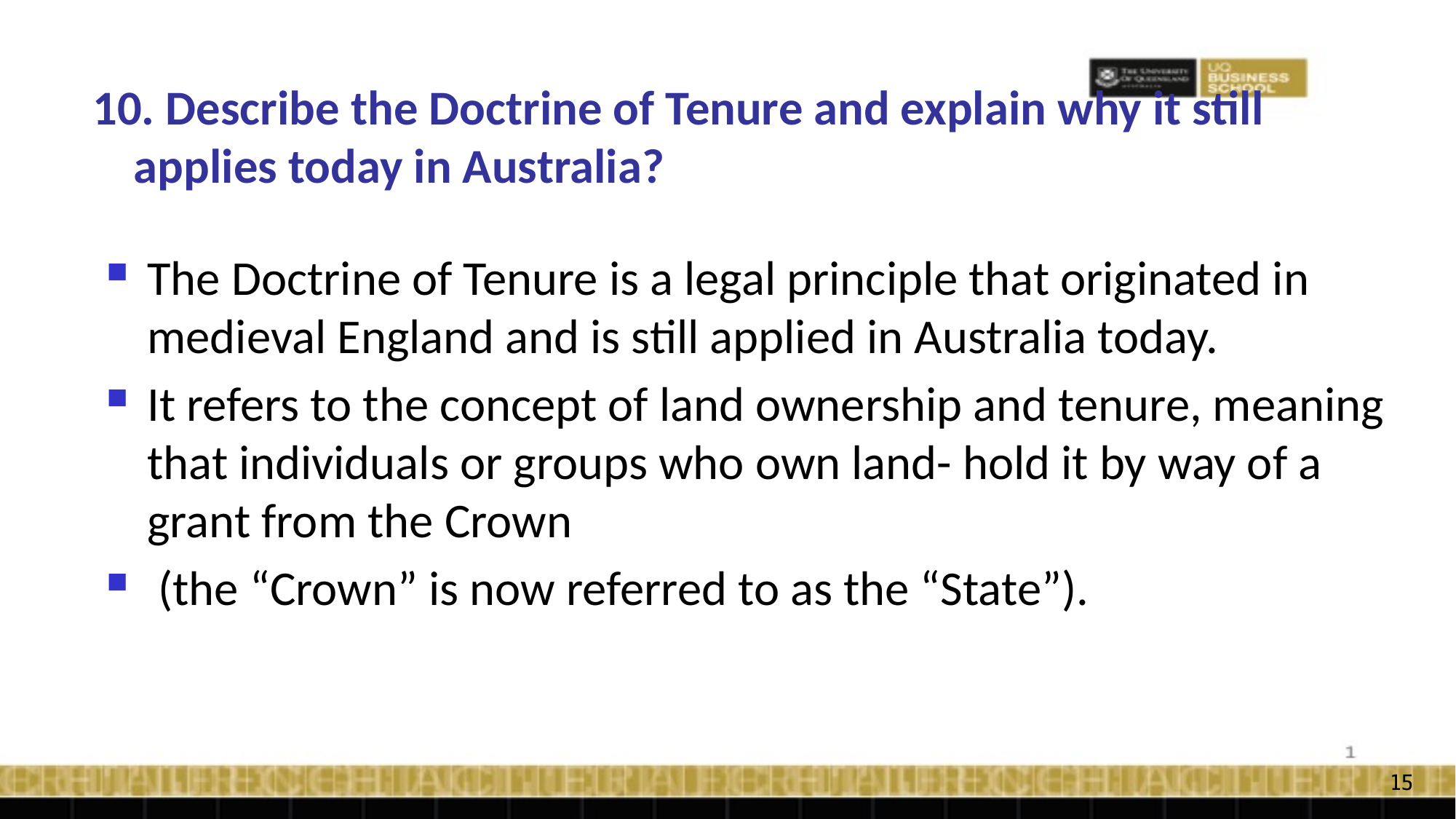

# 10. Describe the Doctrine of Tenure and explain why it still applies today in Australia?
The Doctrine of Tenure is a legal principle that originated in medieval England and is still applied in Australia today.
It refers to the concept of land ownership and tenure, meaning that individuals or groups who own land- hold it by way of a grant from the Crown
 (the “Crown” is now referred to as the “State”).

15